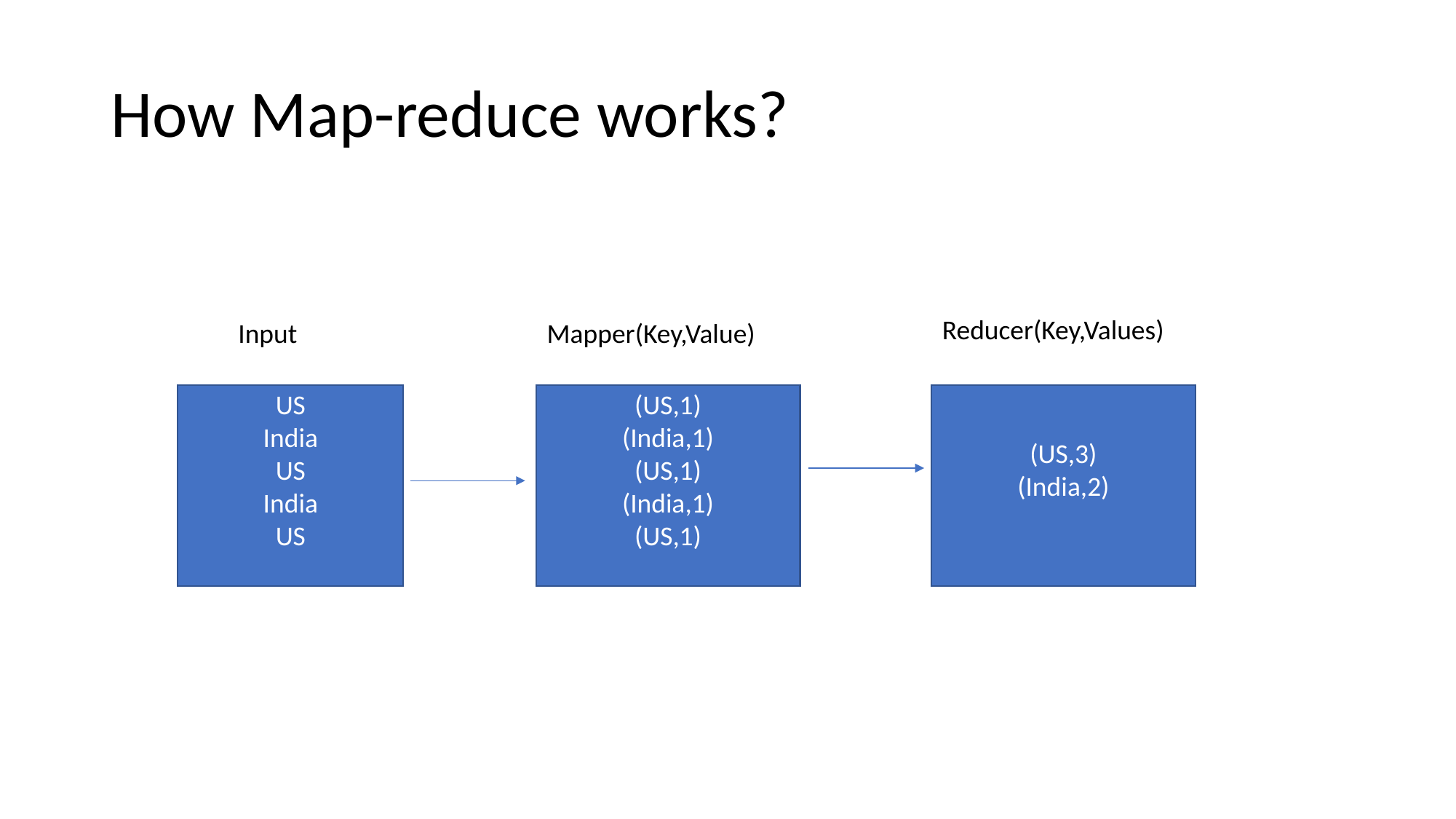

# How Map-reduce works?
Reducer(Key,Values)
Mapper(Key,Value)
        Input
(US,1)
(India,1)
(US,1)
(India,1)
(US,1)

(US,3)
(India,2)

US
India
US
India
US